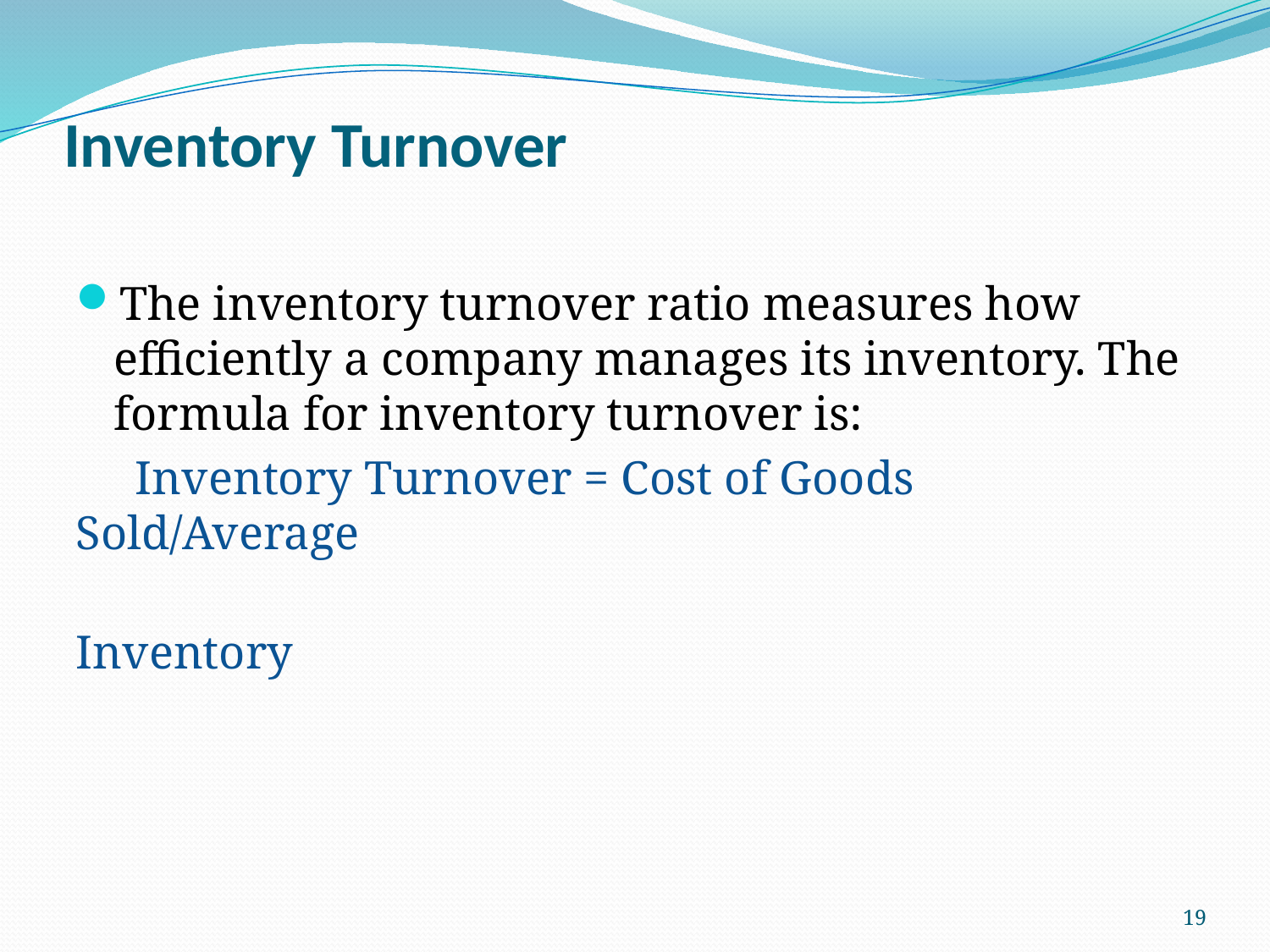

# Inventory Turnover
The inventory turnover ratio measures how efficiently a company manages its inventory. The formula for inventory turnover is:
     Inventory Turnover = Cost of Goods Sold/Average
                                                                                Inventory
19